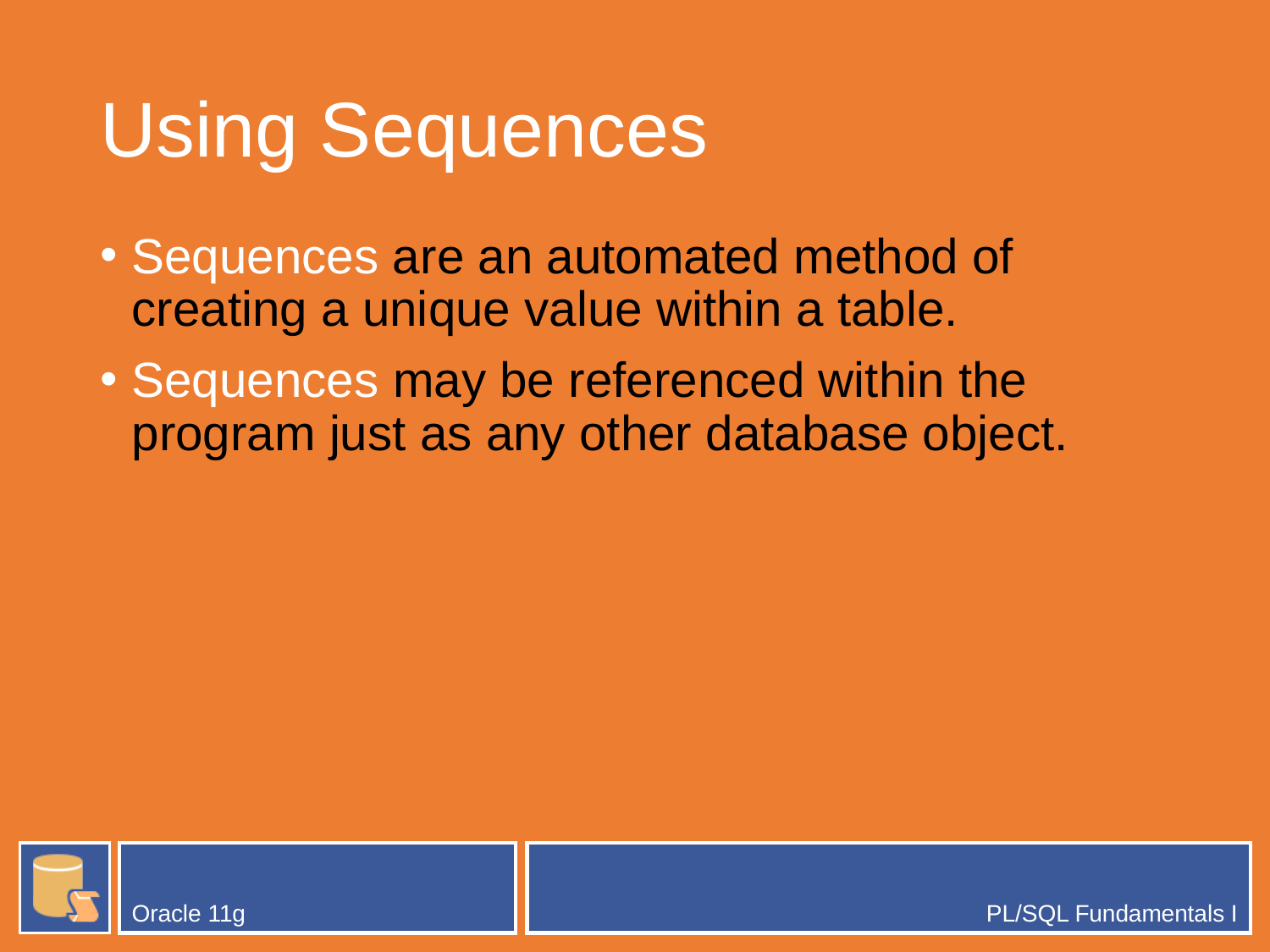

# Using Sequences
Sequences are an automated method of creating a unique value within a table.
Sequences may be referenced within the program just as any other database object.